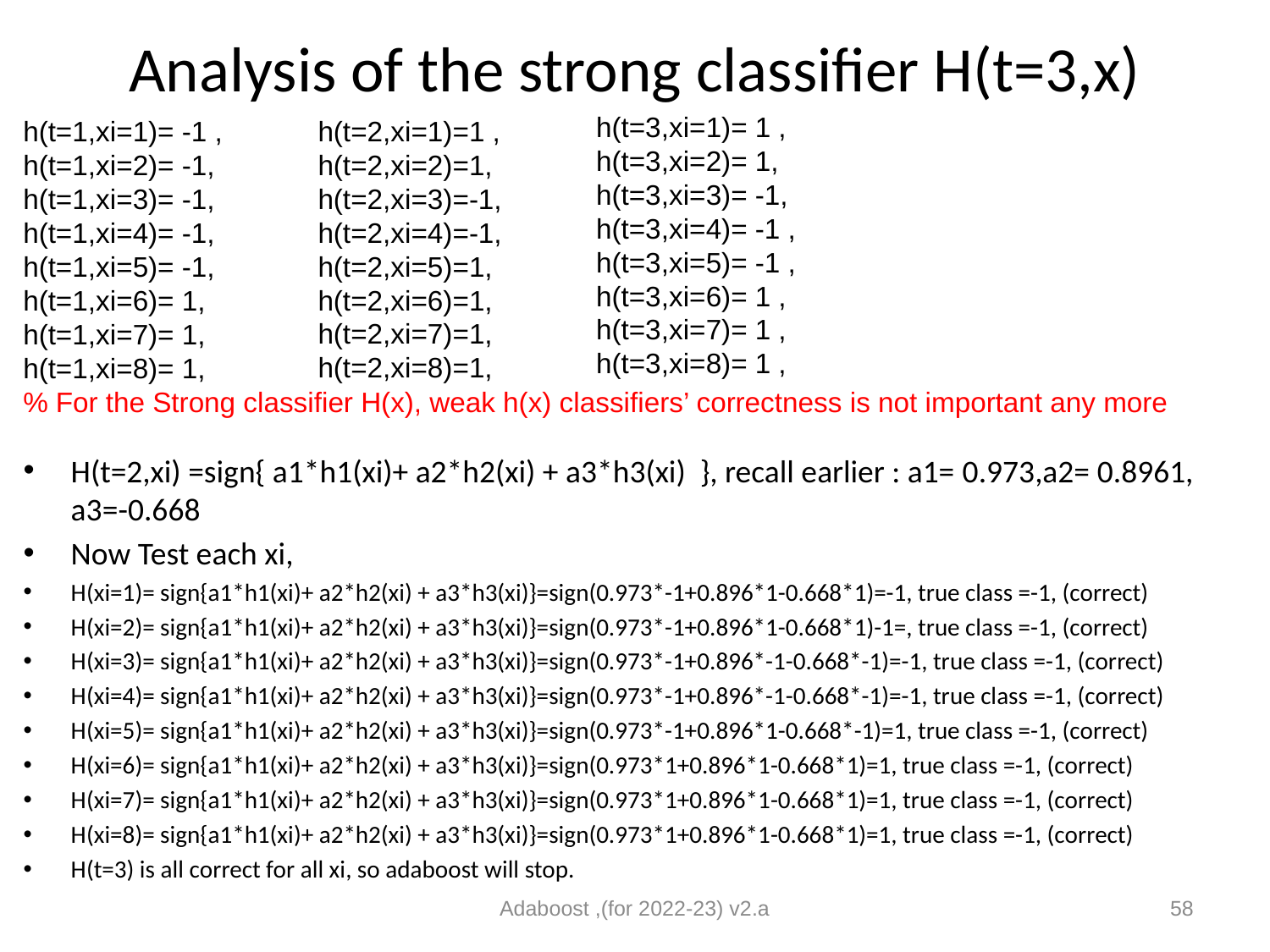

# Analysis of the strong classifier H(t=3,x)

h(t=3,xi=1)= 1 ,
h(t=3,xi=2)= 1,
h(t=3,xi=3)= -1,
h(t=3,xi=4)= -1 ,
h(t=3,xi=5)= -1 ,
h(t=3,xi=6)= 1 ,
h(t=3,xi=7)= 1 ,
h(t=3,xi=8)= 1 ,
h(t=2,xi=1)=1 ,
h(t=2,xi=2)=1,
h(t=2,xi=3)=-1,
h(t=2,xi=4)=-1,
h(t=2,xi=5)=1,
h(t=2,xi=6)=1,
h(t=2,xi=7)=1,
h(t=2,xi=8)=1,

h(t=1,xi=1)= -1 ,
h(t=1,xi=2)= -1,
h(t=1,xi=3)= -1,
h(t=1,xi=4)= -1,
h(t=1,xi=5)= -1,
h(t=1,xi=6)= 1,
h(t=1,xi=7)= 1,
h(t=1,xi=8)= 1,
% For the Strong classifier H(x), weak h(x) classifiers’ correctness is not important any more
H(t=2,xi) =sign{ a1*h1(xi)+ a2*h2(xi) + a3*h3(xi)  }, recall earlier : a1= 0.973,a2= 0.8961, a3=-0.668
Now Test each xi,
H(xi=1)= sign{a1*h1(xi)+ a2*h2(xi) + a3*h3(xi)}=sign(0.973*-1+0.896*1-0.668*1)=-1, true class =-1, (correct)
H(xi=2)= sign{a1*h1(xi)+ a2*h2(xi) + a3*h3(xi)}=sign(0.973*-1+0.896*1-0.668*1)-1=, true class =-1, (correct)
H(xi=3)= sign{a1*h1(xi)+ a2*h2(xi) + a3*h3(xi)}=sign(0.973*-1+0.896*-1-0.668*-1)=-1, true class =-1, (correct)
H(xi=4)= sign{a1*h1(xi)+ a2*h2(xi) + a3*h3(xi)}=sign(0.973*-1+0.896*-1-0.668*-1)=-1, true class =-1, (correct)
H(xi=5)= sign{a1*h1(xi)+ a2*h2(xi) + a3*h3(xi)}=sign(0.973*-1+0.896*1-0.668*-1)=1, true class =-1, (correct)
H(xi=6)= sign{a1*h1(xi)+ a2*h2(xi) + a3*h3(xi)}=sign(0.973*1+0.896*1-0.668*1)=1, true class =-1, (correct)
H(xi=7)= sign{a1*h1(xi)+ a2*h2(xi) + a3*h3(xi)}=sign(0.973*1+0.896*1-0.668*1)=1, true class =-1, (correct)
H(xi=8)= sign{a1*h1(xi)+ a2*h2(xi) + a3*h3(xi)}=sign(0.973*1+0.896*1-0.668*1)=1, true class =-1, (correct)
H(t=3) is all correct for all xi, so adaboost will stop.

Adaboost ,(for 2022-23) v2.a
58